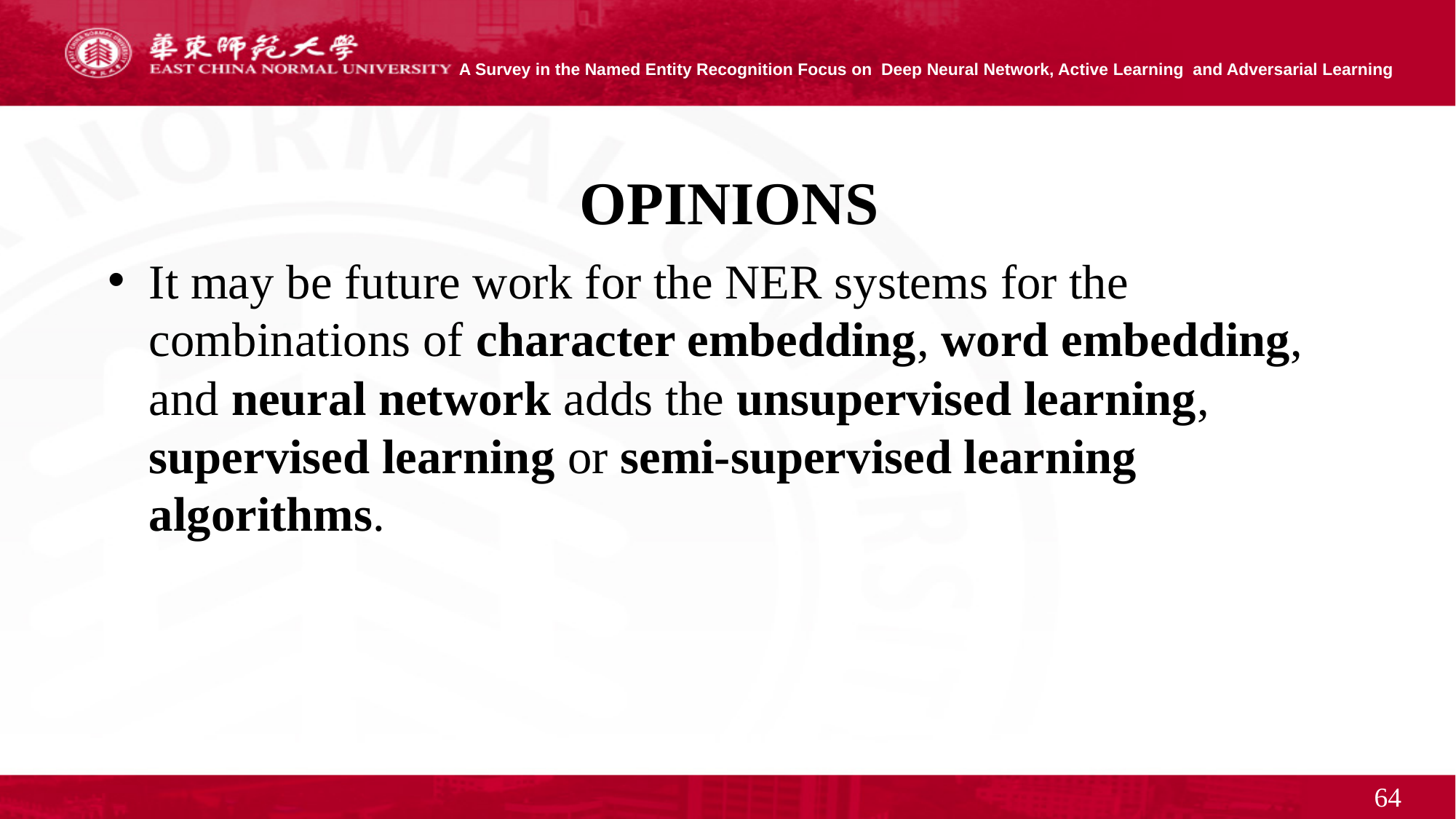

# OPINIONS
It may be future work for the NER systems for the combinations of character embedding, word embedding, and neural network adds the unsupervised learning, supervised learning or semi-supervised learning algorithms.
64